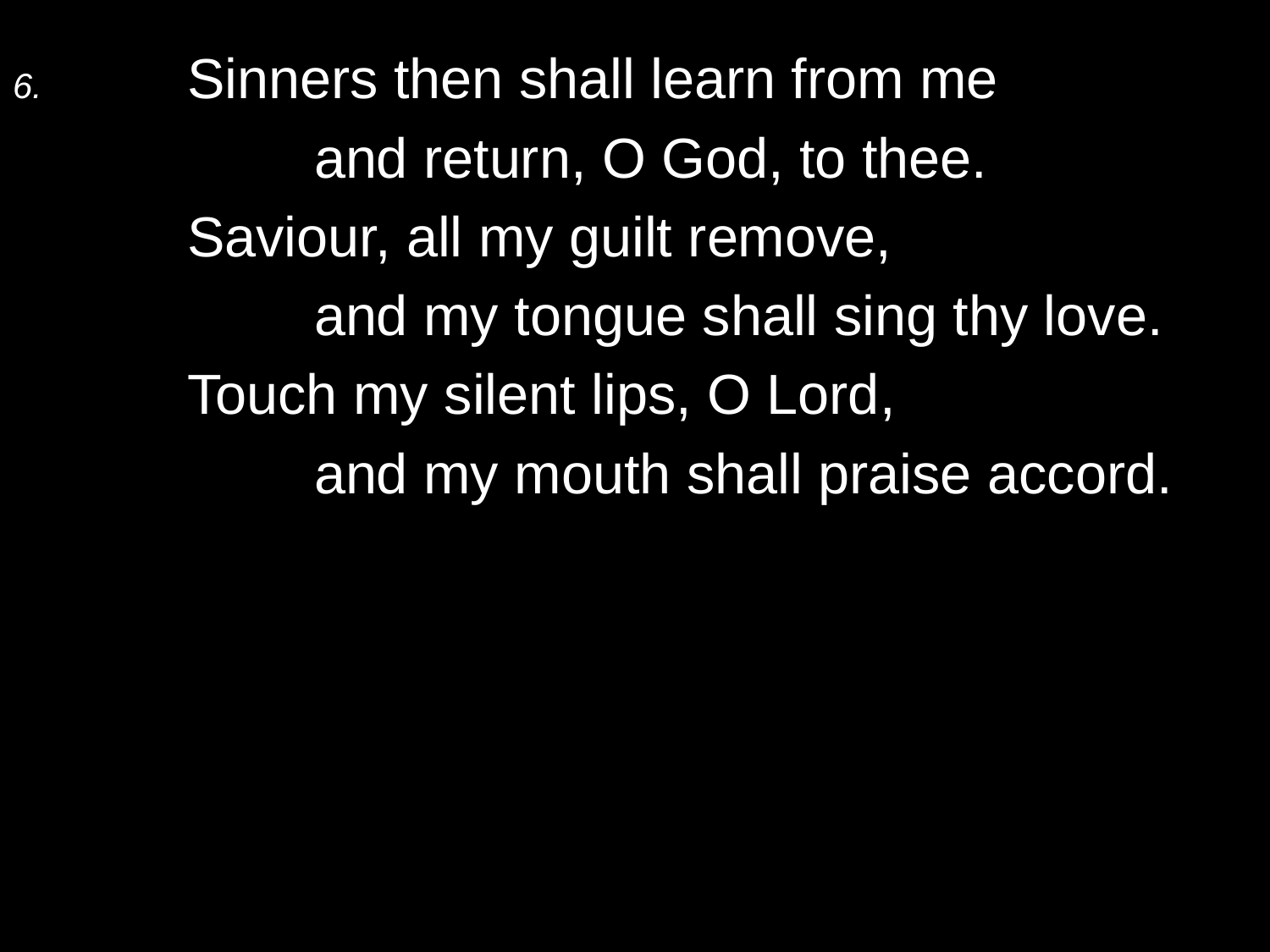

6.	Sinners then shall learn from me
		and return, O God, to thee.
	Saviour, all my guilt remove,
		and my tongue shall sing thy love.
	Touch my silent lips, O Lord,
		and my mouth shall praise accord.